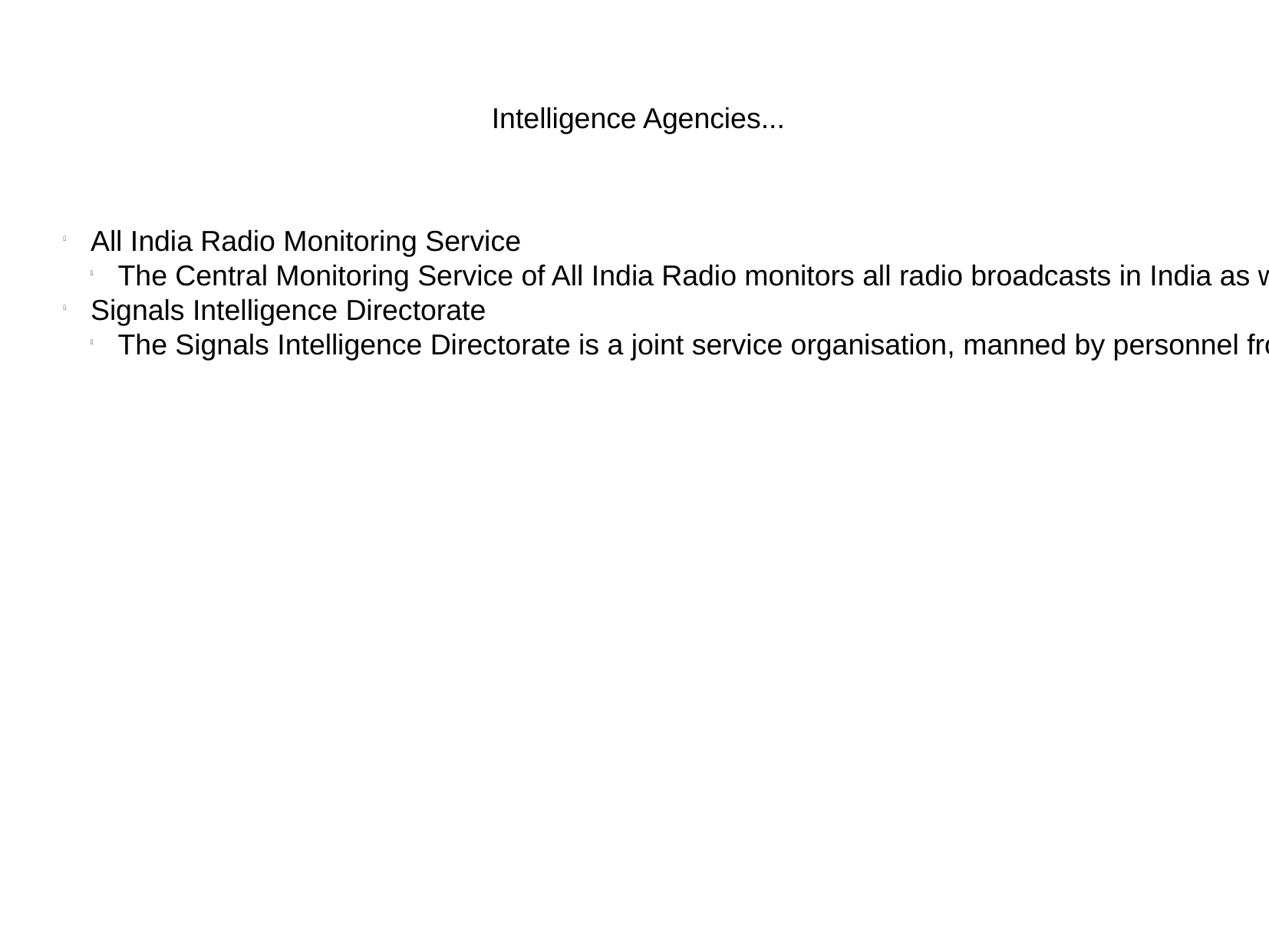

Intelligence Agencies...
All India Radio Monitoring Service
The Central Monitoring Service of All India Radio monitors all radio broadcasts in India as well as all foreign radio broadcasts which can be received in India.
Signals Intelligence Directorate
The Signals Intelligence Directorate is a joint service organisation, manned by personnel from the Army, Navy and Air Force.